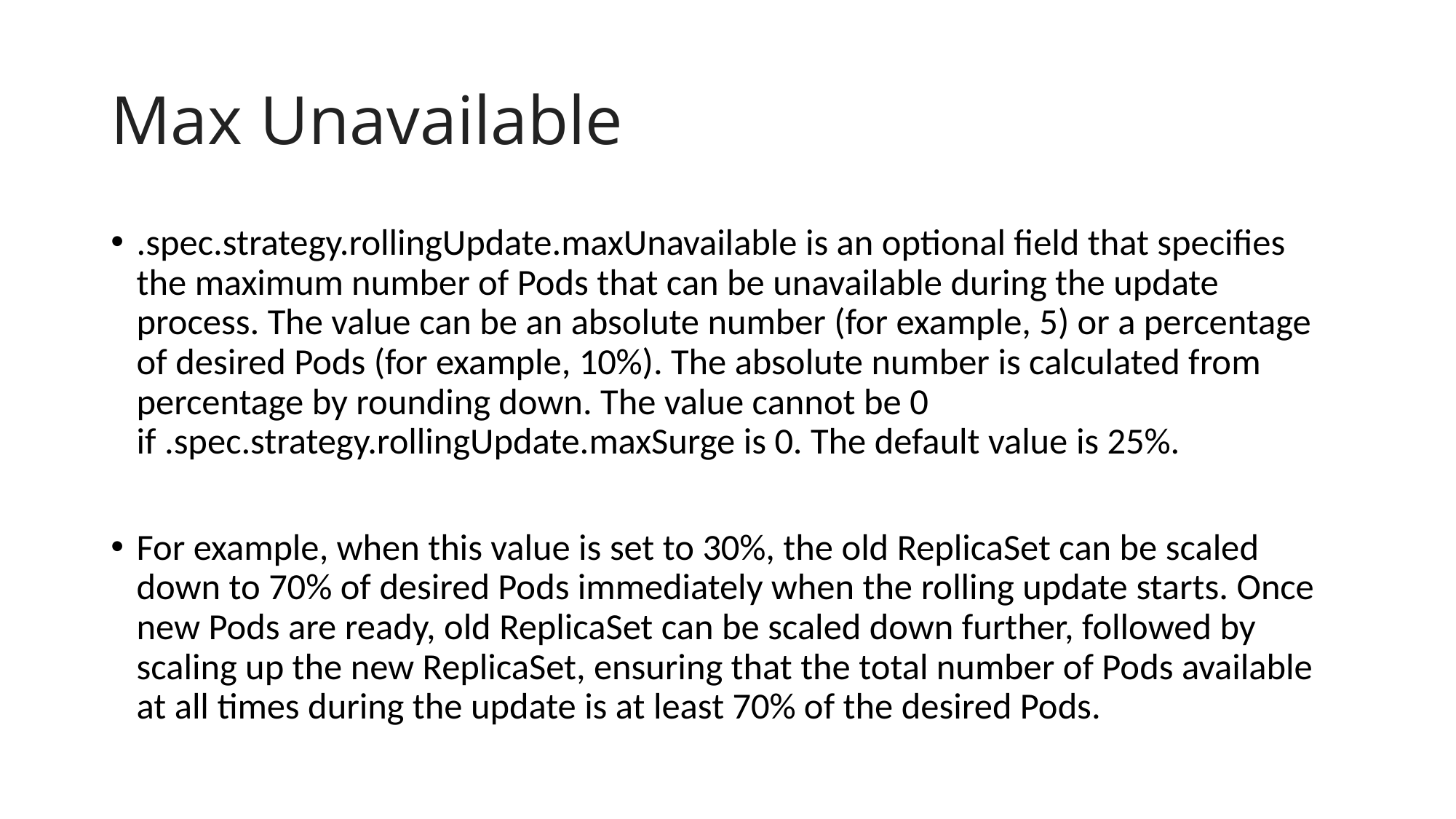

# Max Unavailable
.spec.strategy.rollingUpdate.maxUnavailable is an optional field that specifies the maximum number of Pods that can be unavailable during the update process. The value can be an absolute number (for example, 5) or a percentage of desired Pods (for example, 10%). The absolute number is calculated from percentage by rounding down. The value cannot be 0 if .spec.strategy.rollingUpdate.maxSurge is 0. The default value is 25%.

For example, when this value is set to 30%, the old ReplicaSet can be scaled down to 70% of desired Pods immediately when the rolling update starts. Once new Pods are ready, old ReplicaSet can be scaled down further, followed by scaling up the new ReplicaSet, ensuring that the total number of Pods available at all times during the update is at least 70% of the desired Pods.